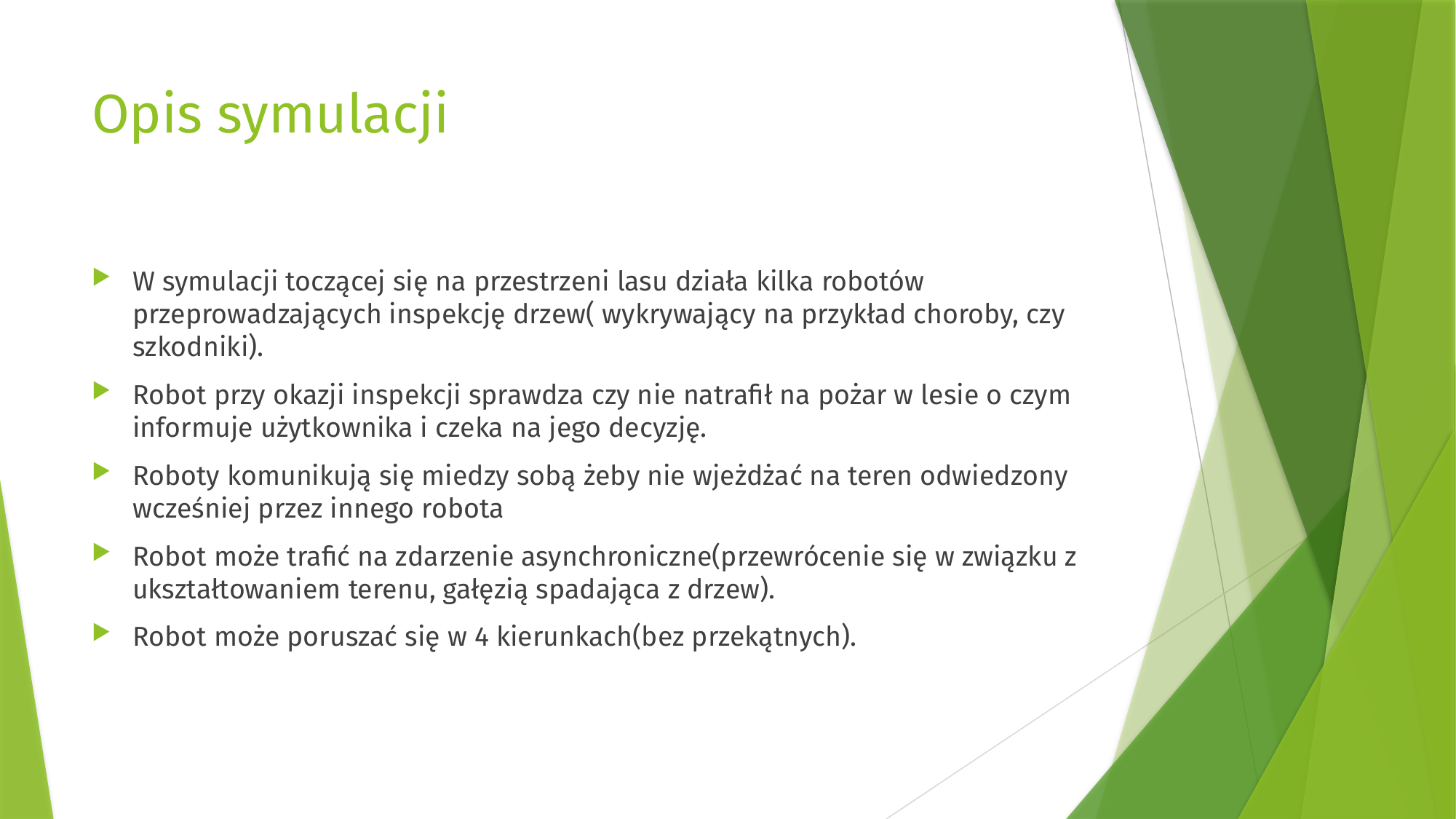

# Opis symulacji
W symulacji toczącej się na przestrzeni lasu działa kilka robotów przeprowadzających inspekcję drzew( wykrywający na przykład choroby, czy szkodniki).
Robot przy okazji inspekcji sprawdza czy nie natrafił na pożar w lesie o czym informuje użytkownika i czeka na jego decyzję.
Roboty komunikują się miedzy sobą żeby nie wjeżdżać na teren odwiedzony wcześniej przez innego robota
Robot może trafić na zdarzenie asynchroniczne(przewrócenie się w związku z ukształtowaniem terenu, gałęzią spadająca z drzew).
Robot może poruszać się w 4 kierunkach(bez przekątnych).